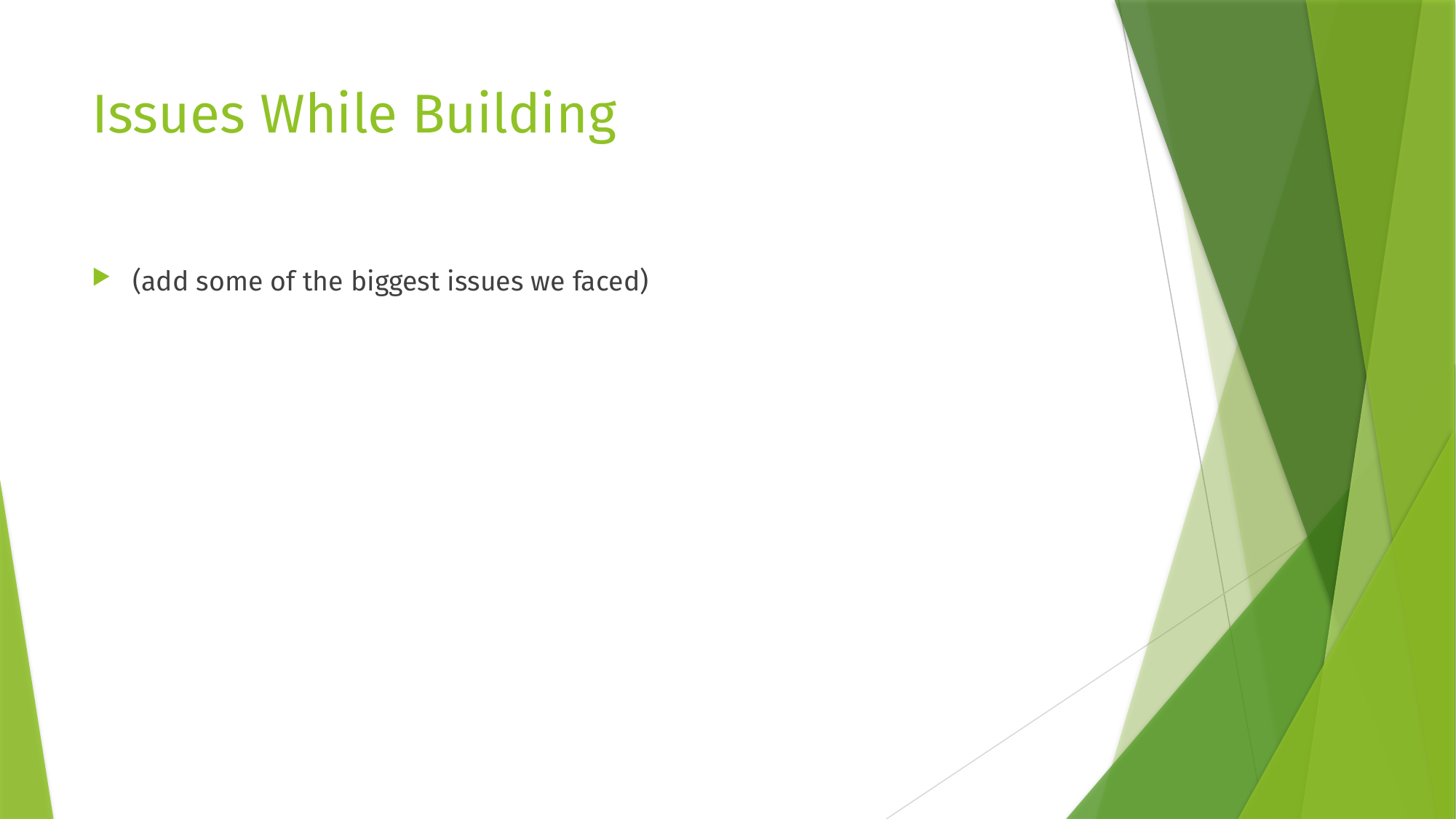

# Issues While Building
(add some of the biggest issues we faced)